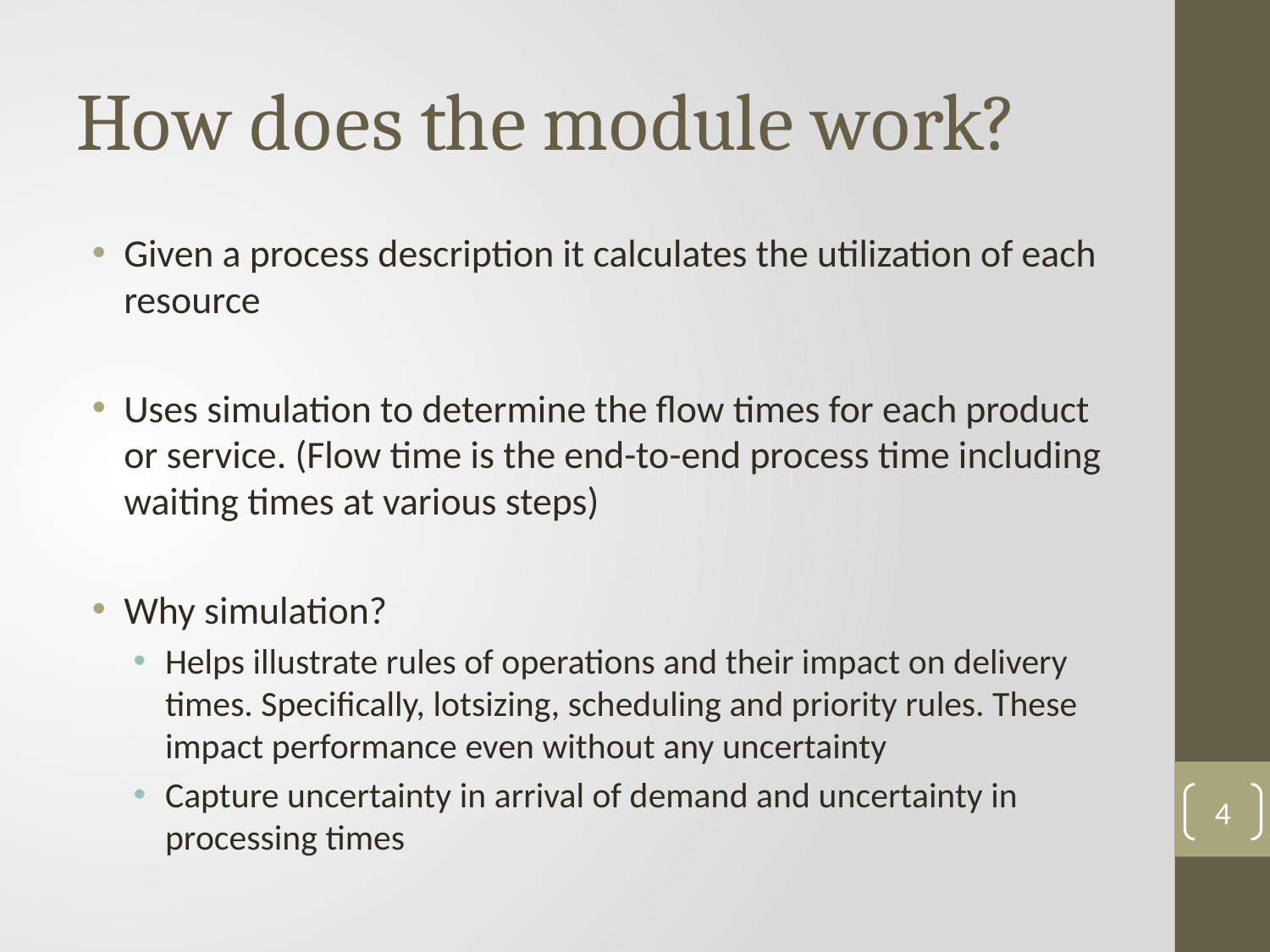

# How does the module work?
Given a process description it calculates the utilization of each resource

Uses simulation to determine the flow times for each product or service. (Flow time is the end-to-end process time including waiting times at various steps)

Why simulation?
Helps illustrate rules of operations and their impact on delivery times. Specifically, lotsizing, scheduling and priority rules. These impact performance even without any uncertainty
Capture uncertainty in arrival of demand and uncertainty in processing times
4